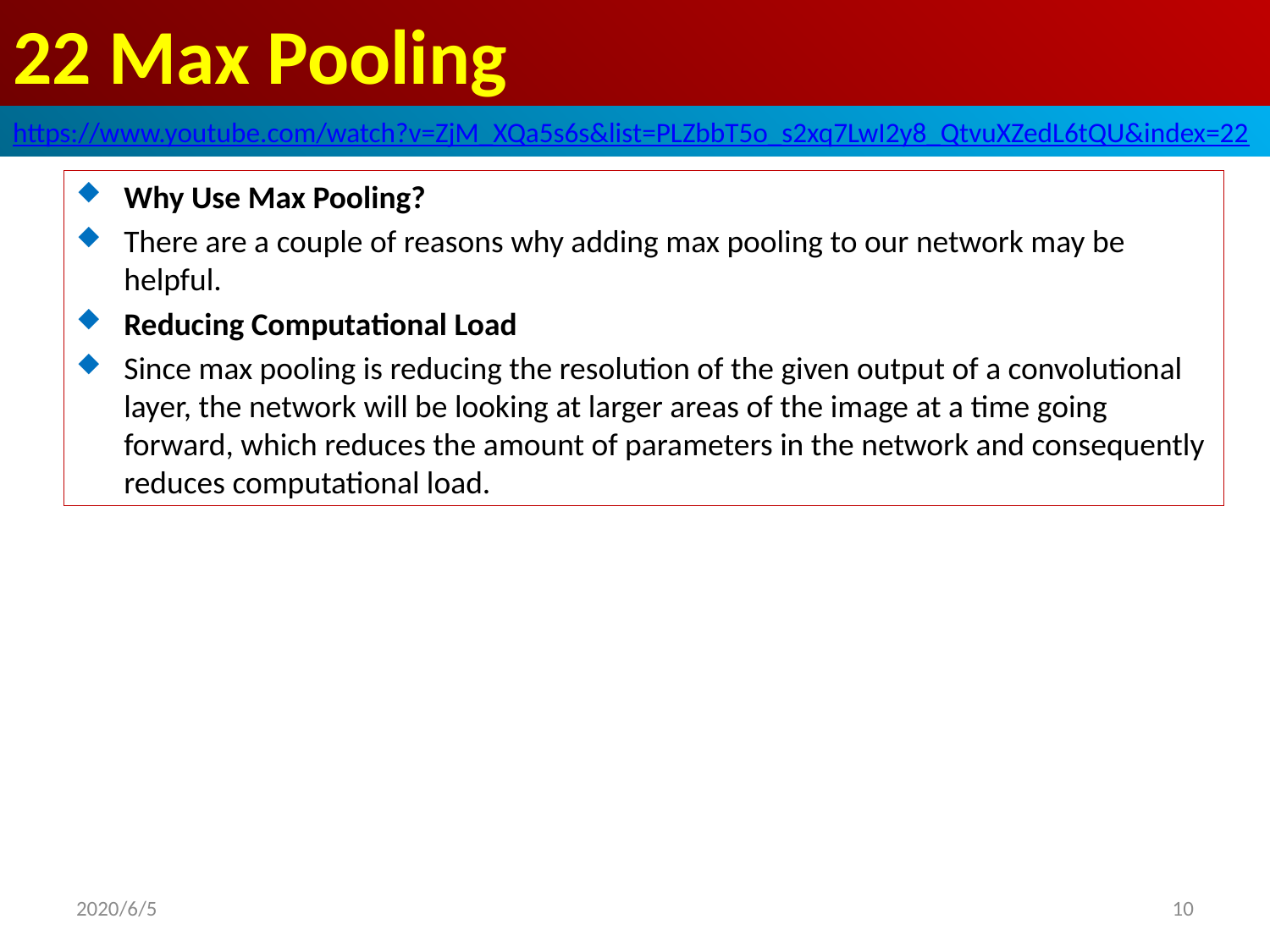

# 22 Max Pooling
https://www.youtube.com/watch?v=ZjM_XQa5s6s&list=PLZbbT5o_s2xq7LwI2y8_QtvuXZedL6tQU&index=22
Why Use Max Pooling?
There are a couple of reasons why adding max pooling to our network may be helpful.
Reducing Computational Load
Since max pooling is reducing the resolution of the given output of a convolutional layer, the network will be looking at larger areas of the image at a time going forward, which reduces the amount of parameters in the network and consequently reduces computational load.

2020/6/5
10